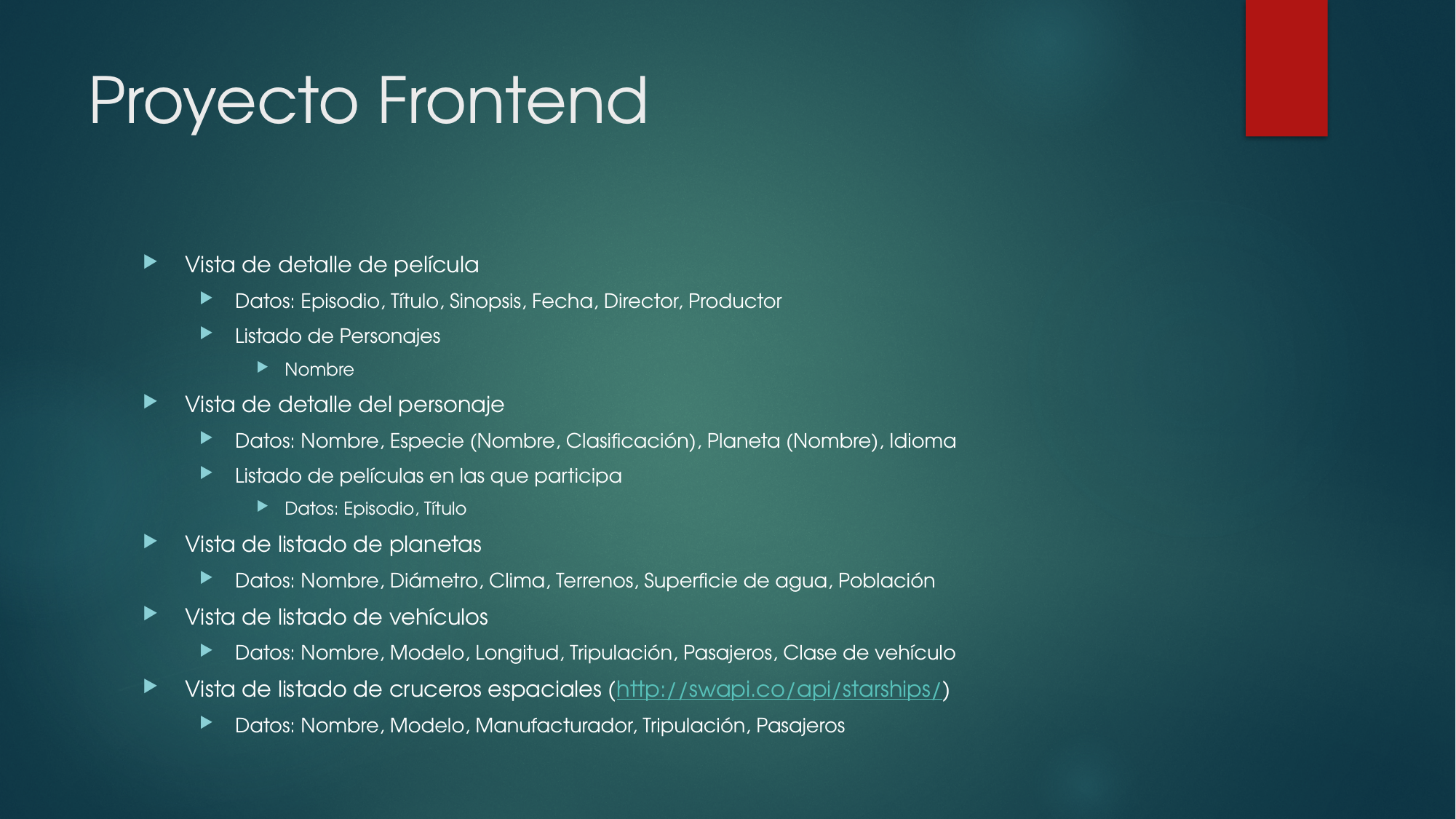

# Proyecto Frontend
Vista de detalle de película
Datos: Episodio, Título, Sinopsis, Fecha, Director, Productor
Listado de Personajes
Nombre
Vista de detalle del personaje
Datos: Nombre, Especie (Nombre, Clasificación), Planeta (Nombre), Idioma
Listado de películas en las que participa
Datos: Episodio, Título
Vista de listado de planetas
Datos: Nombre, Diámetro, Clima, Terrenos, Superficie de agua, Población
Vista de listado de vehículos
Datos: Nombre, Modelo, Longitud, Tripulación, Pasajeros, Clase de vehículo
Vista de listado de cruceros espaciales (http://swapi.co/api/starships/)
Datos: Nombre, Modelo, Manufacturador, Tripulación, Pasajeros